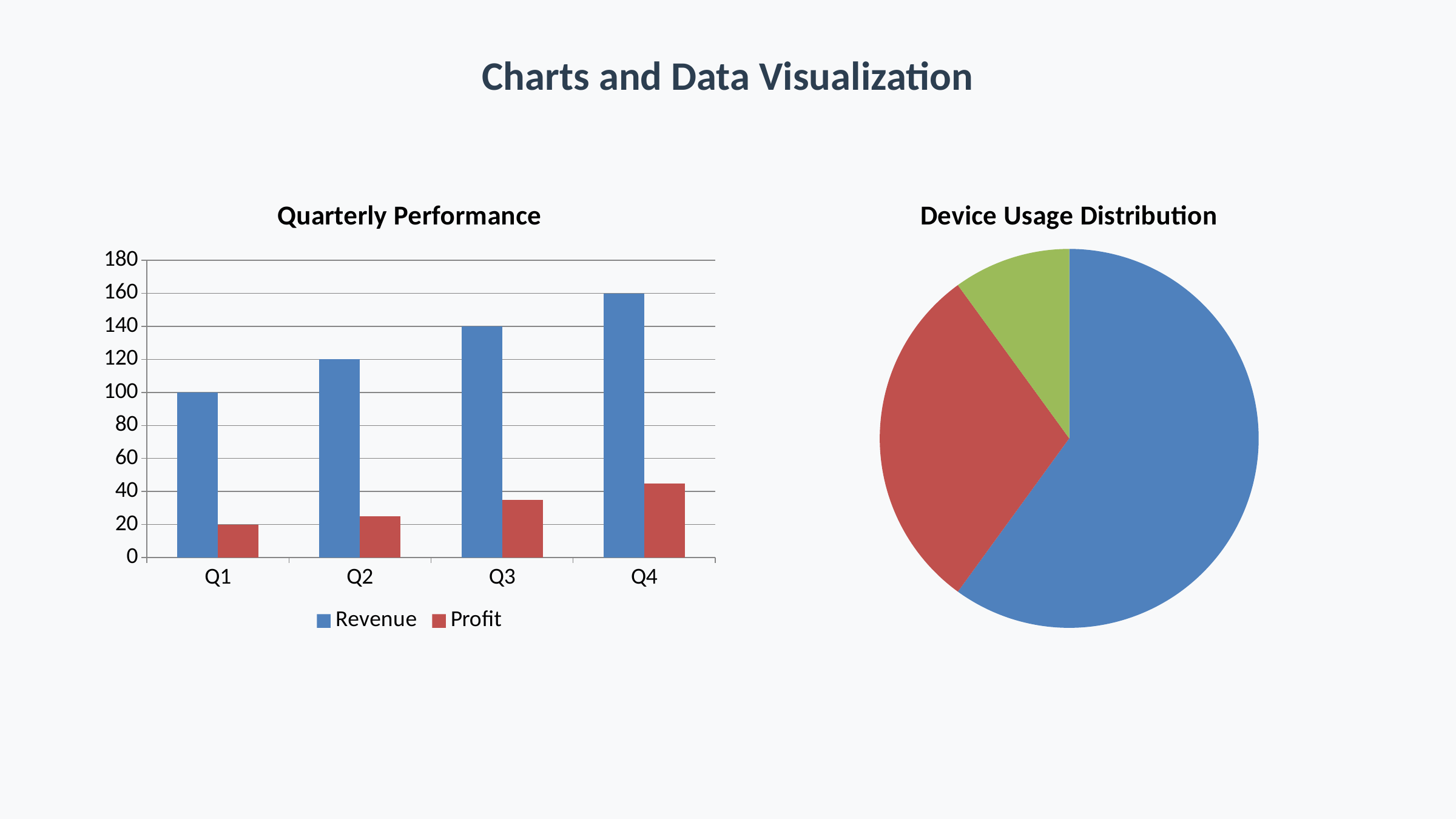

Charts and Data Visualization

### Chart: Quarterly Performance

| Category | Revenue | Profit |
|---|---|---|
| Q1 | 100.0 | 20.0 |
| Q2 | 120.0 | 25.0 |
| Q3 | 140.0 | 35.0 |
| Q4 | 160.0 | 45.0 |

### Chart: Device Usage Distribution

| Category | Usage |
|---|---|
| Desktop | 60.0 |
| Mobile | 30.0 |
| Tablet | 10.0 |